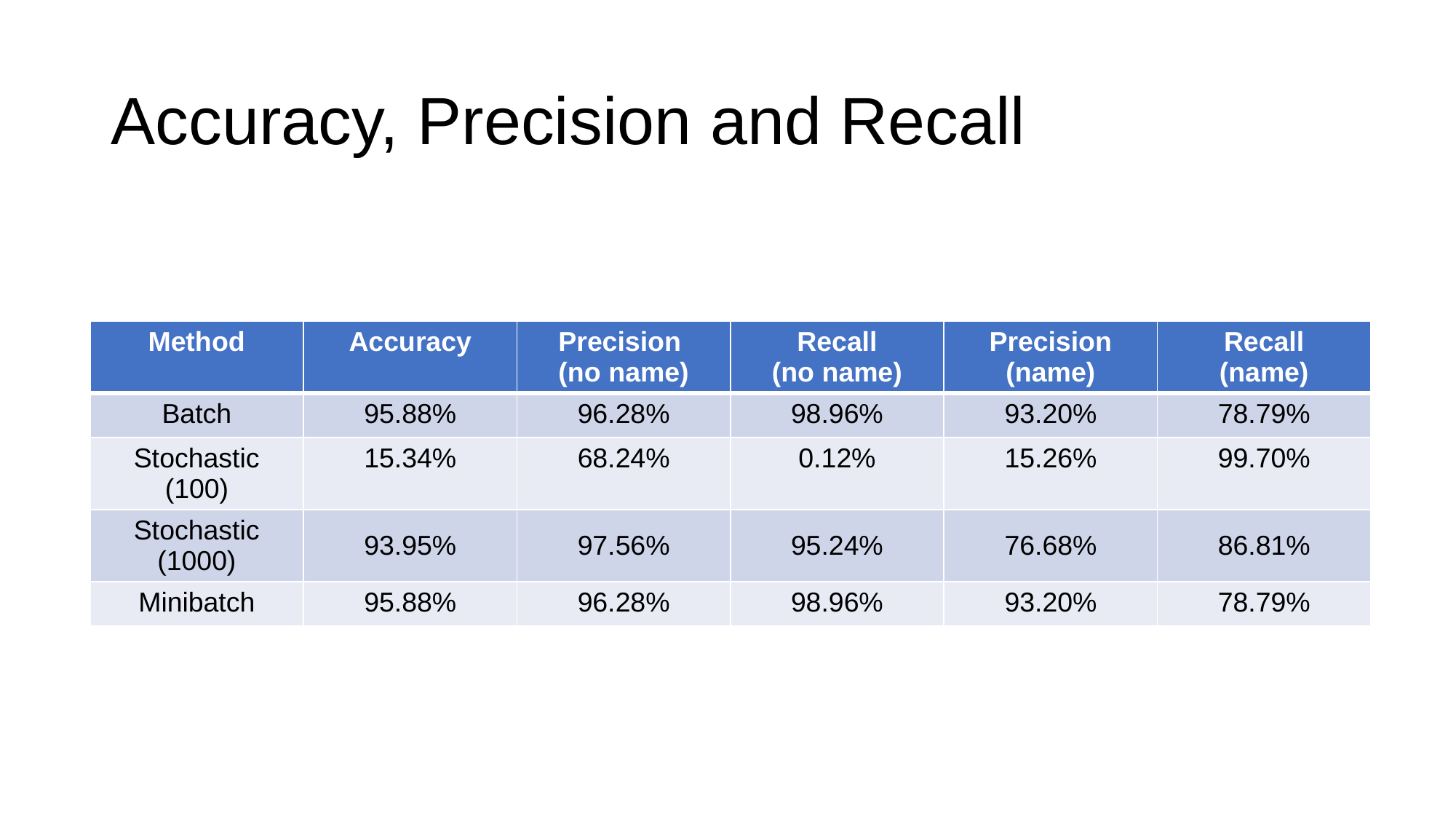

# Accuracy, Precision and Recall
| Method | Accuracy | Precision (no name) | Recall (no name) | Precision (name) | Recall (name) |
| --- | --- | --- | --- | --- | --- |
| Batch | 95.88% | 96.28% | 98.96% | 93.20% | 78.79% |
| Stochastic (100) | 15.34% | 68.24% | 0.12% | 15.26% | 99.70% |
| Stochastic (1000) | 93.95% | 97.56% | 95.24% | 76.68% | 86.81% |
| Minibatch | 95.88% | 96.28% | 98.96% | 93.20% | 78.79% |